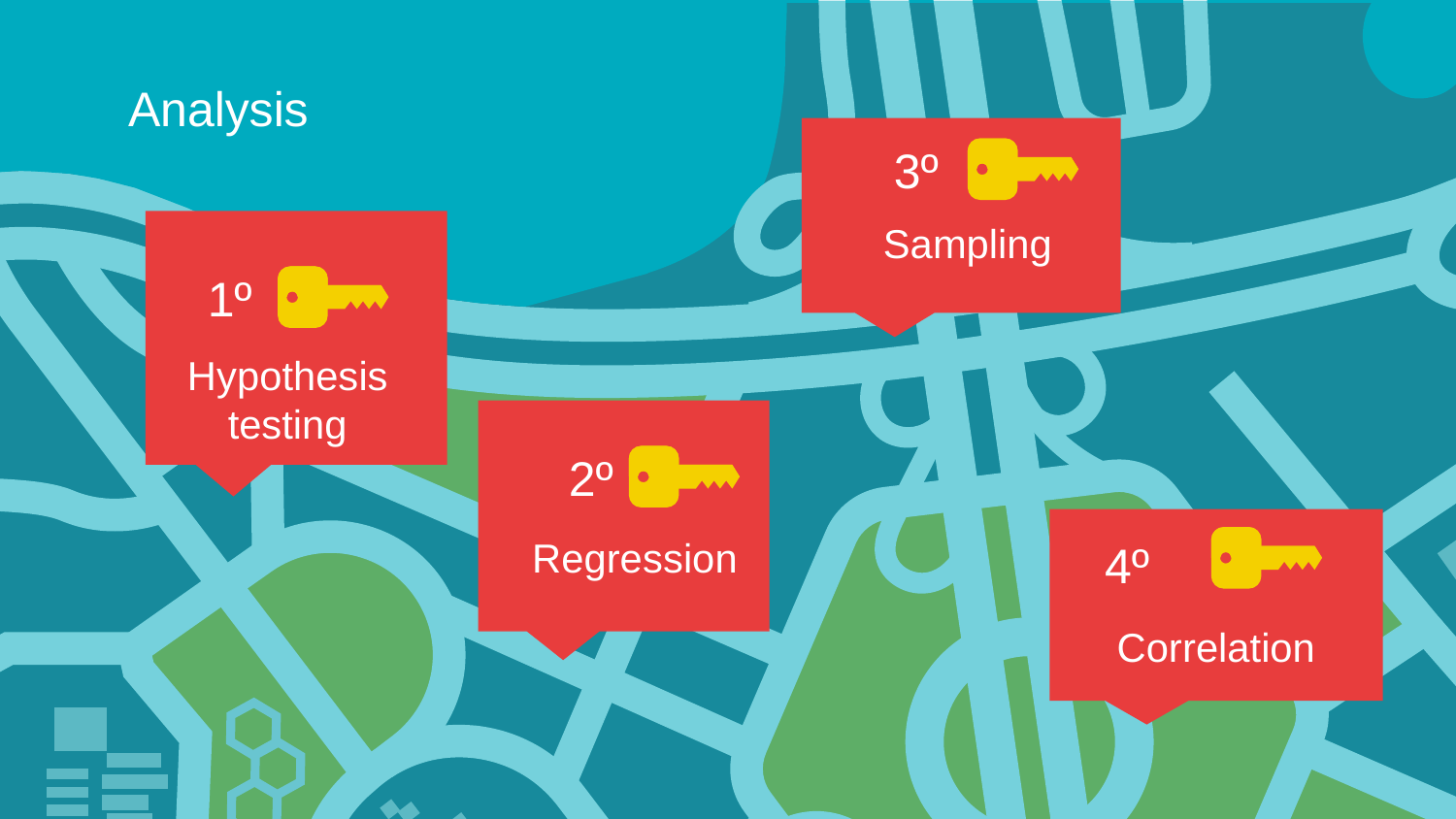

Analysis

3º
Sampling

# 1º
Hypothesis testing

2º

Regression
4º
Correlation